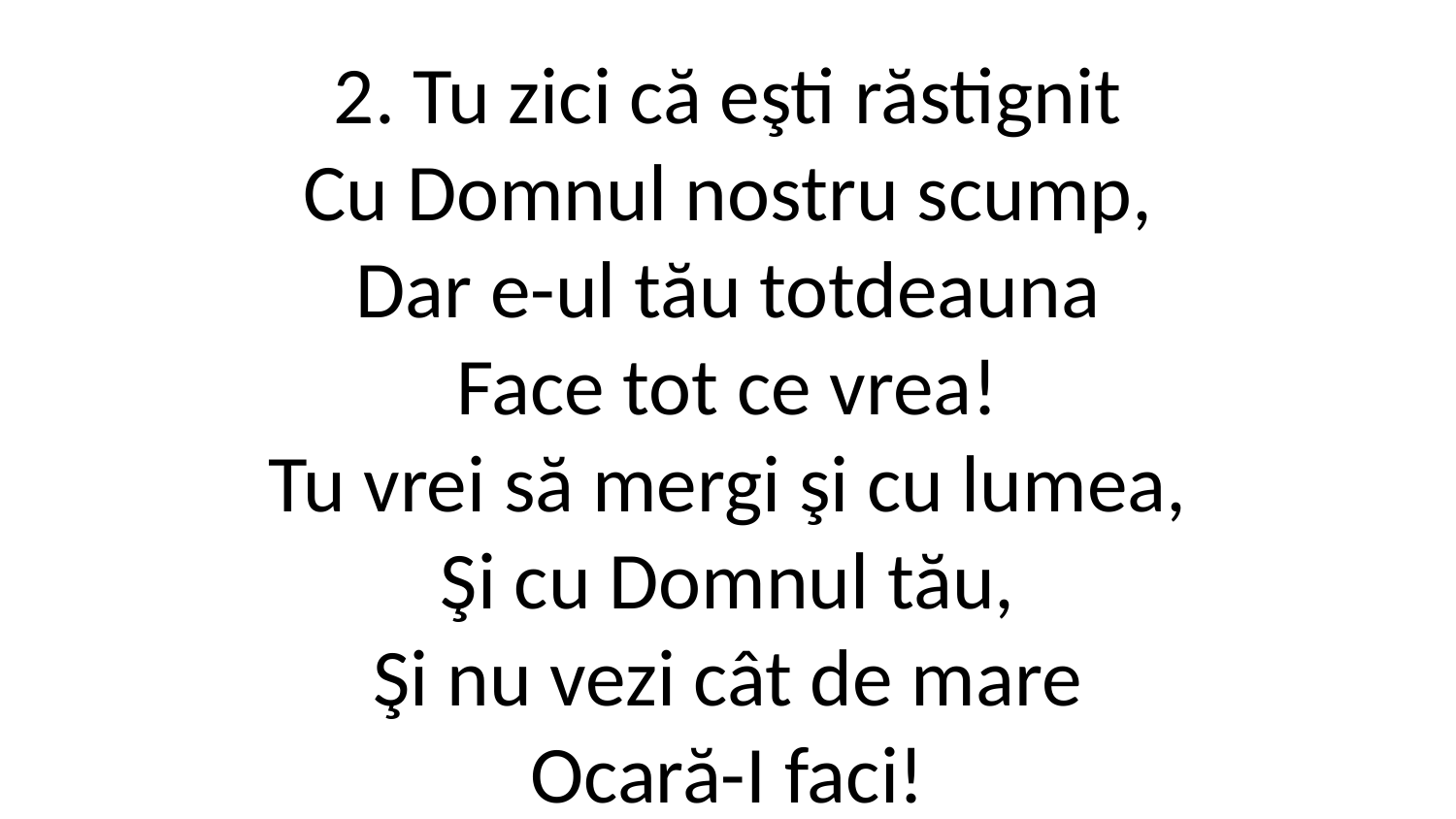

2. Tu zici că eşti răstignit
Cu Domnul nostru scump,
Dar e-ul tău totdeauna
Face tot ce vrea!
Tu vrei să mergi şi cu lumea,
Şi cu Domnul tău,
Şi nu vezi cât de mare
Ocară-I faci!